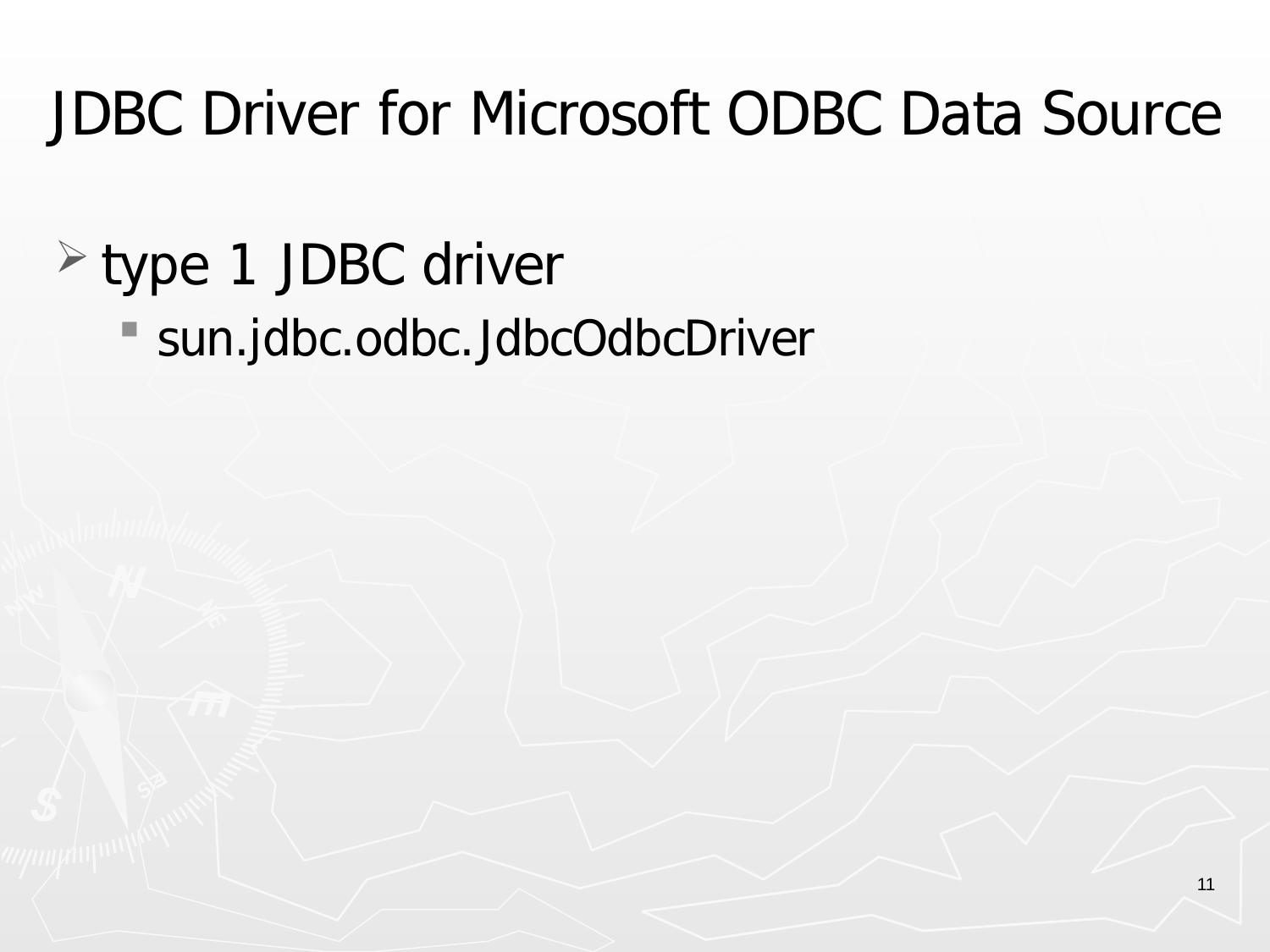

# JDBC Driver for Microsoft ODBC Data Source
type 1 JDBC driver
sun.jdbc.odbc.JdbcOdbcDriver

11